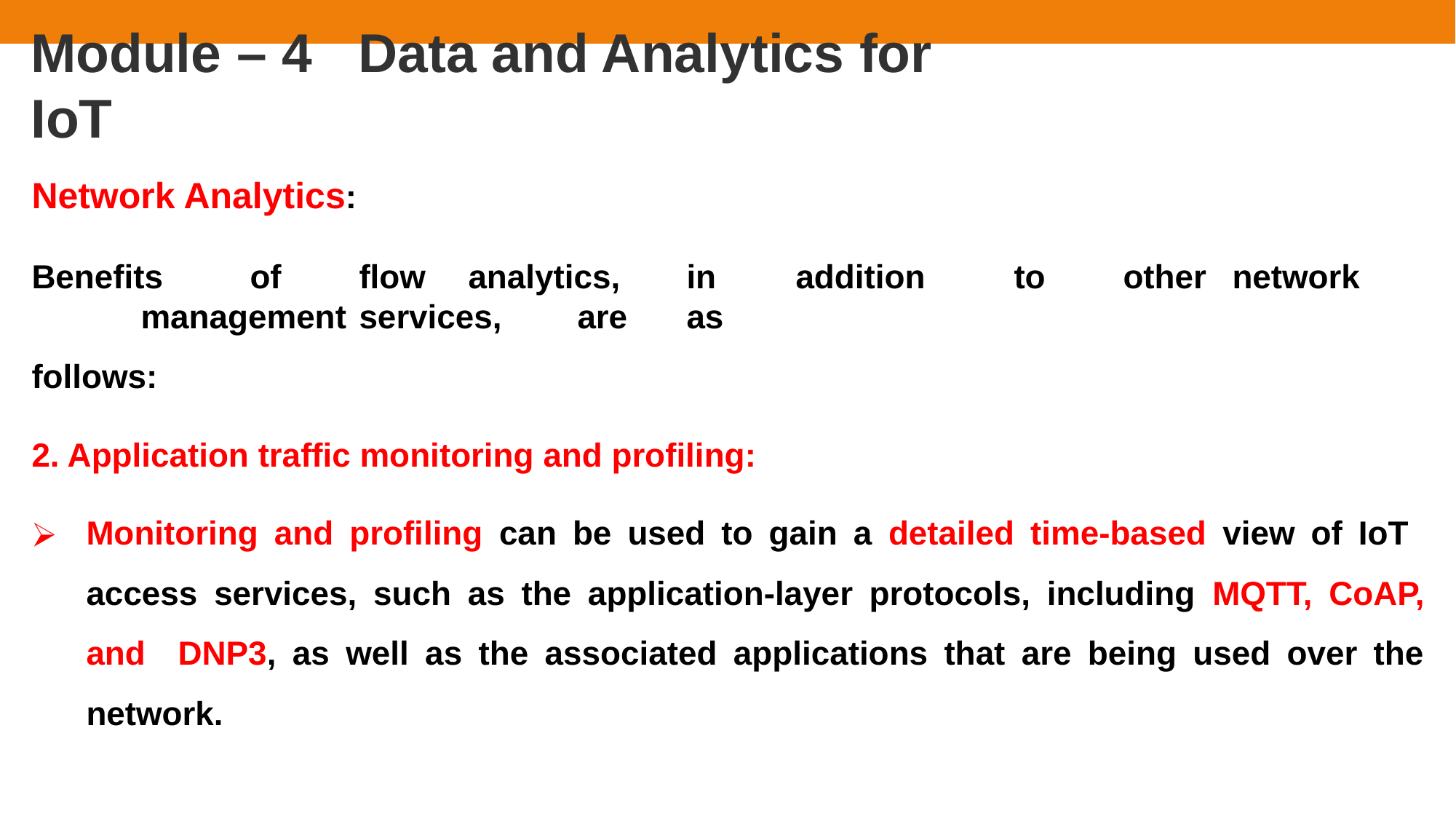

# Module – 4	Data and Analytics for IoT
Network Analytics:
Benefits	of	flow	analytics,	in	addition	to	other	network	management	services,	are	as
follows:
2. Application traffic monitoring and profiling:
Monitoring and profiling can be used to gain a detailed time-based view of IoT  access services, such as the application-layer protocols, including MQTT, CoAP, and  DNP3, as well as the associated applications that are being used over the network.